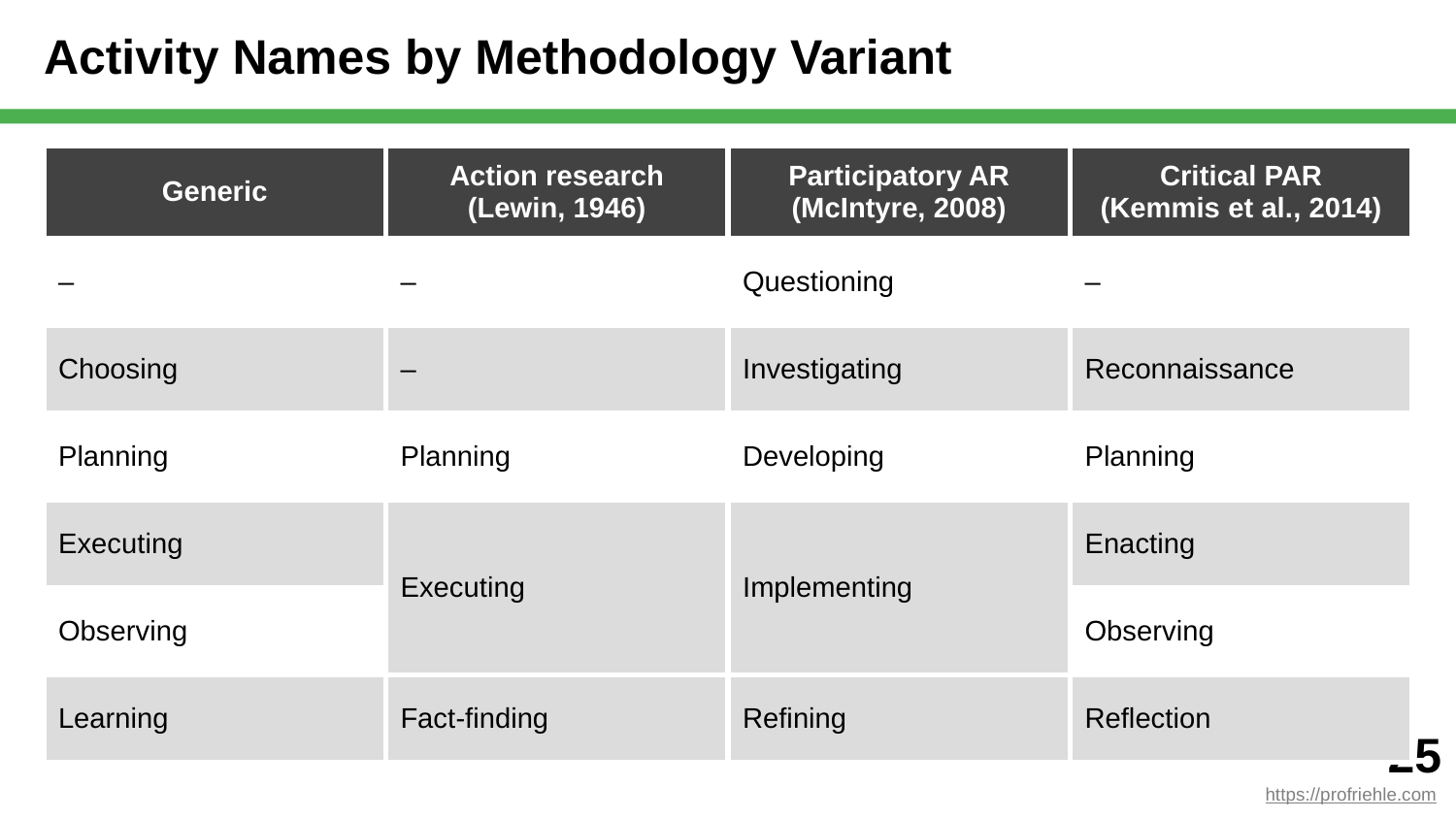

# Activity Names by Methodology Variant
| Generic | Action research (Lewin, 1946) | Participatory AR (McIntyre, 2008) | Critical PAR (Kemmis et al., 2014) |
| --- | --- | --- | --- |
| – | – | Questioning | – |
| Choosing | – | Investigating | Reconnaissance |
| Planning | Planning | Developing | Planning |
| Executing | Executing | Implementing | Enacting |
| Observing |  |  | Observing |
| Learning | Fact-finding | Refining | Reflection |
25
https://profriehle.com